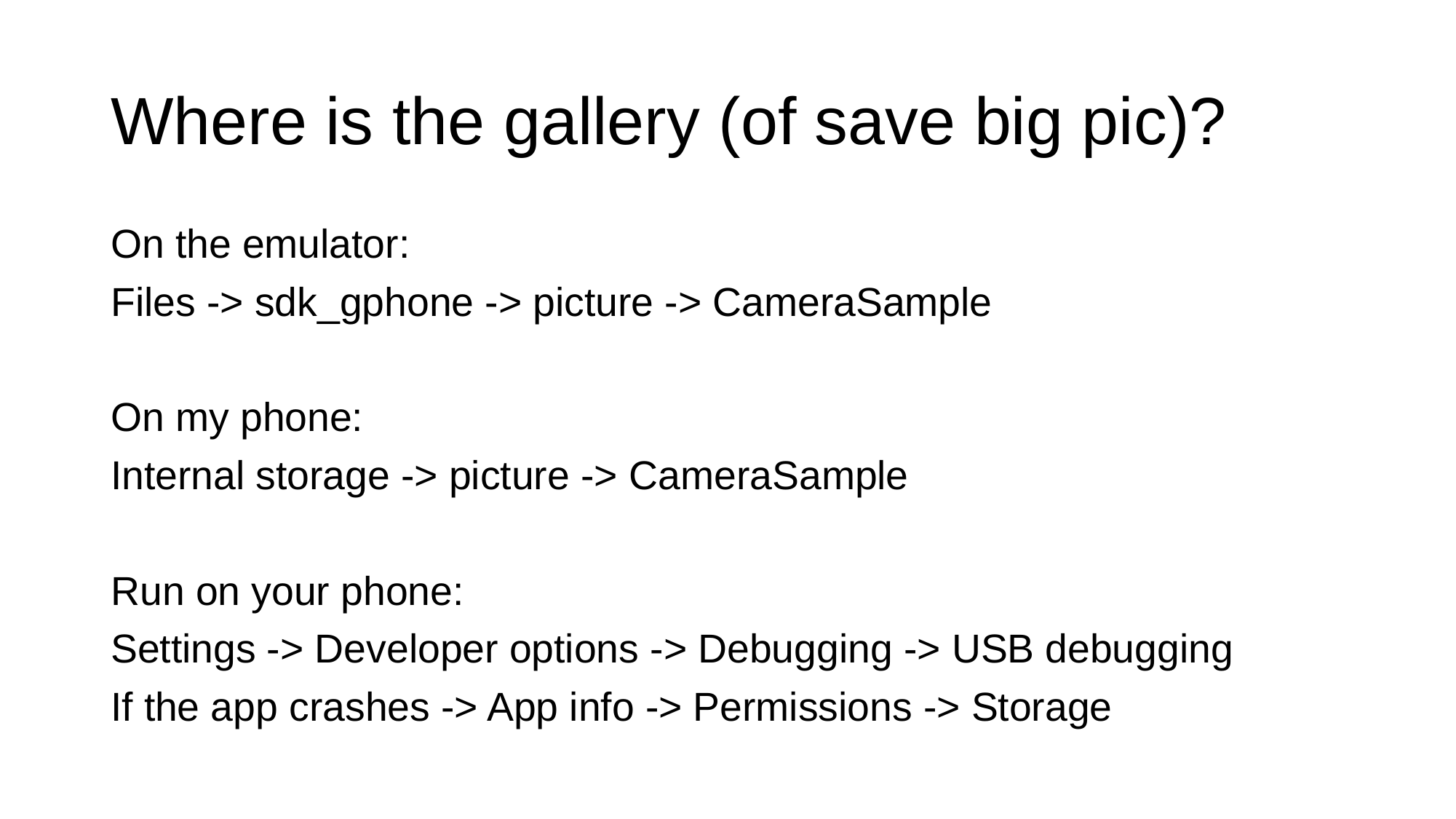

# Where is the gallery (of save big pic)?
On the emulator:
Files -> sdk_gphone -> picture -> CameraSample

On my phone:
Internal storage -> picture -> CameraSample

Run on your phone:
Settings -> Developer options -> Debugging -> USB debugging
If the app crashes -> App info -> Permissions -> Storage